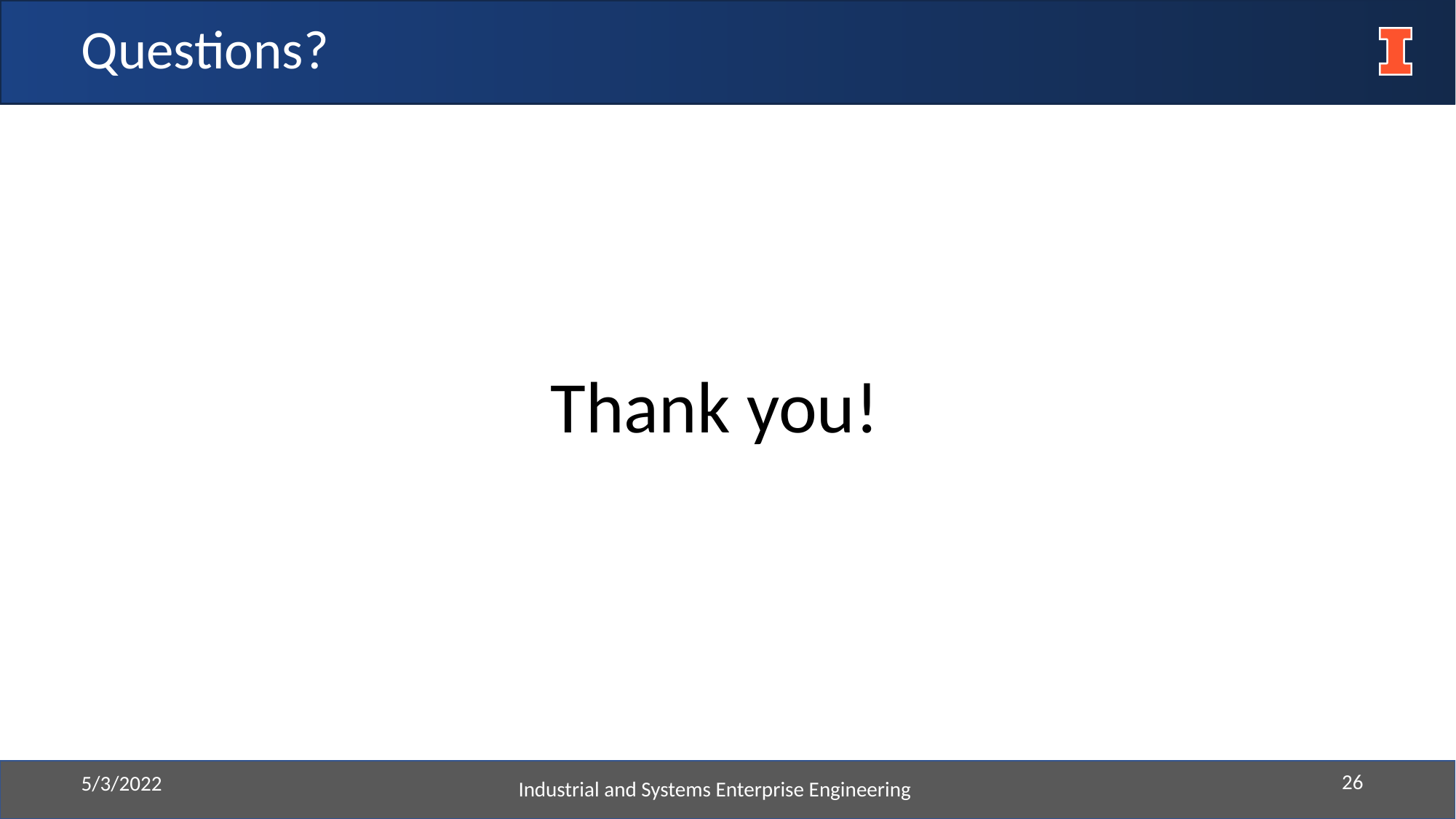

# Questions?
Thank you!
Industrial and Systems Enterprise Engineering
26
5/3/2022